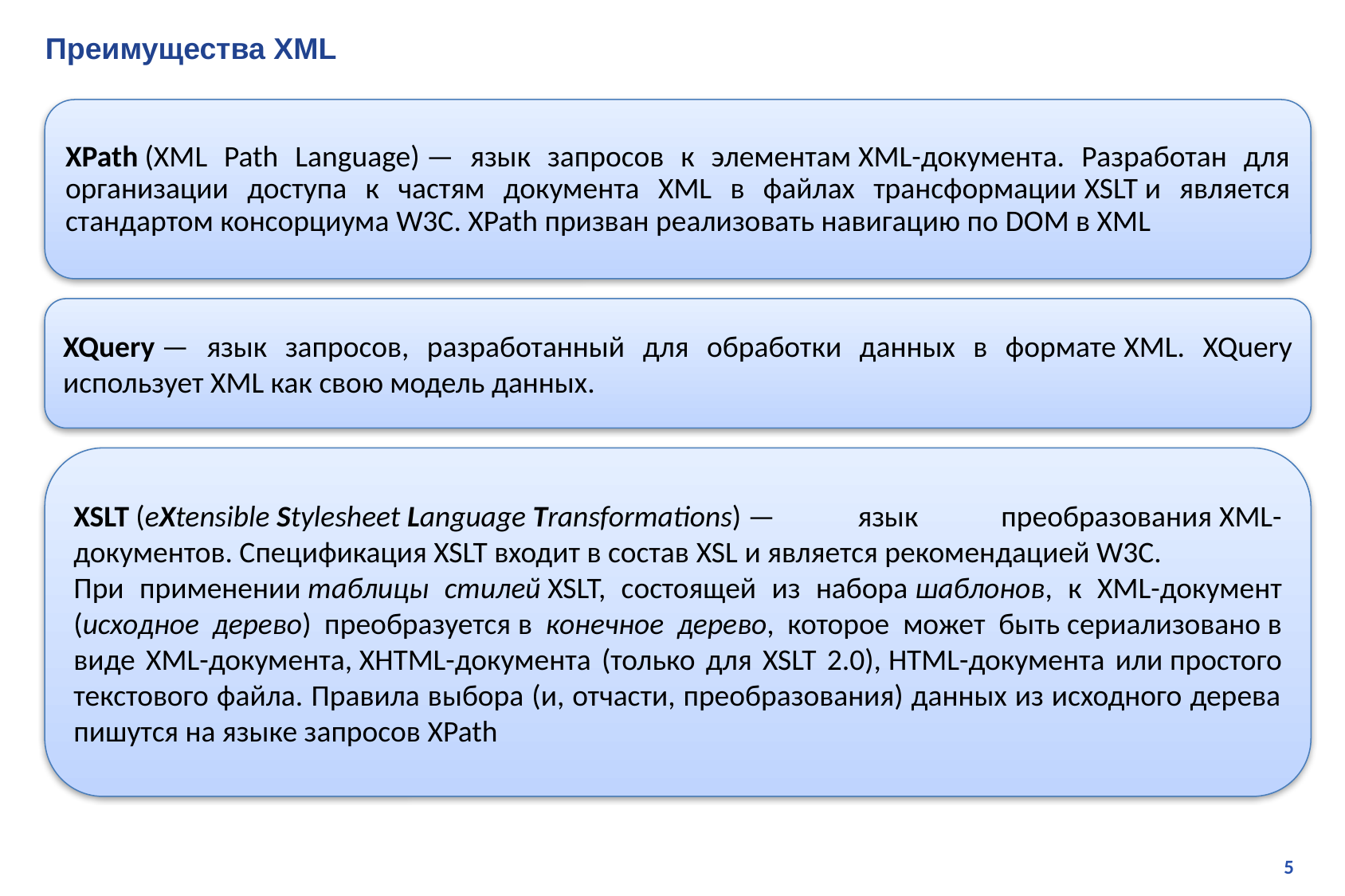

# Преимущества XML
XPath (XML Path Language) — язык запросов к элементам XML-документа. Разработан для организации доступа к частям документа XML в файлах трансформации XSLT и является стандартом консорциума W3C. XPath призван реализовать навигацию по DOM в XML
XQuery — язык запросов, разработанный для обработки данных в формате XML. XQuery использует XML как свою модель данных.
XSLT (eXtensible Stylesheet Language Transformations) — язык преобразования XML-документов. Спецификация XSLT входит в состав XSL и является рекомендацией W3C.
При применении таблицы стилей XSLT, состоящей из набора шаблонов, к XML-документ (исходное дерево) преобразуется в конечное дерево, которое может быть сериализовано в виде XML-документа, XHTML-документа (только для XSLT 2.0), HTML-документа или простого текстового файла. Правила выбора (и, отчасти, преобразования) данных из исходного дерева пишутся на языке запросов XPath